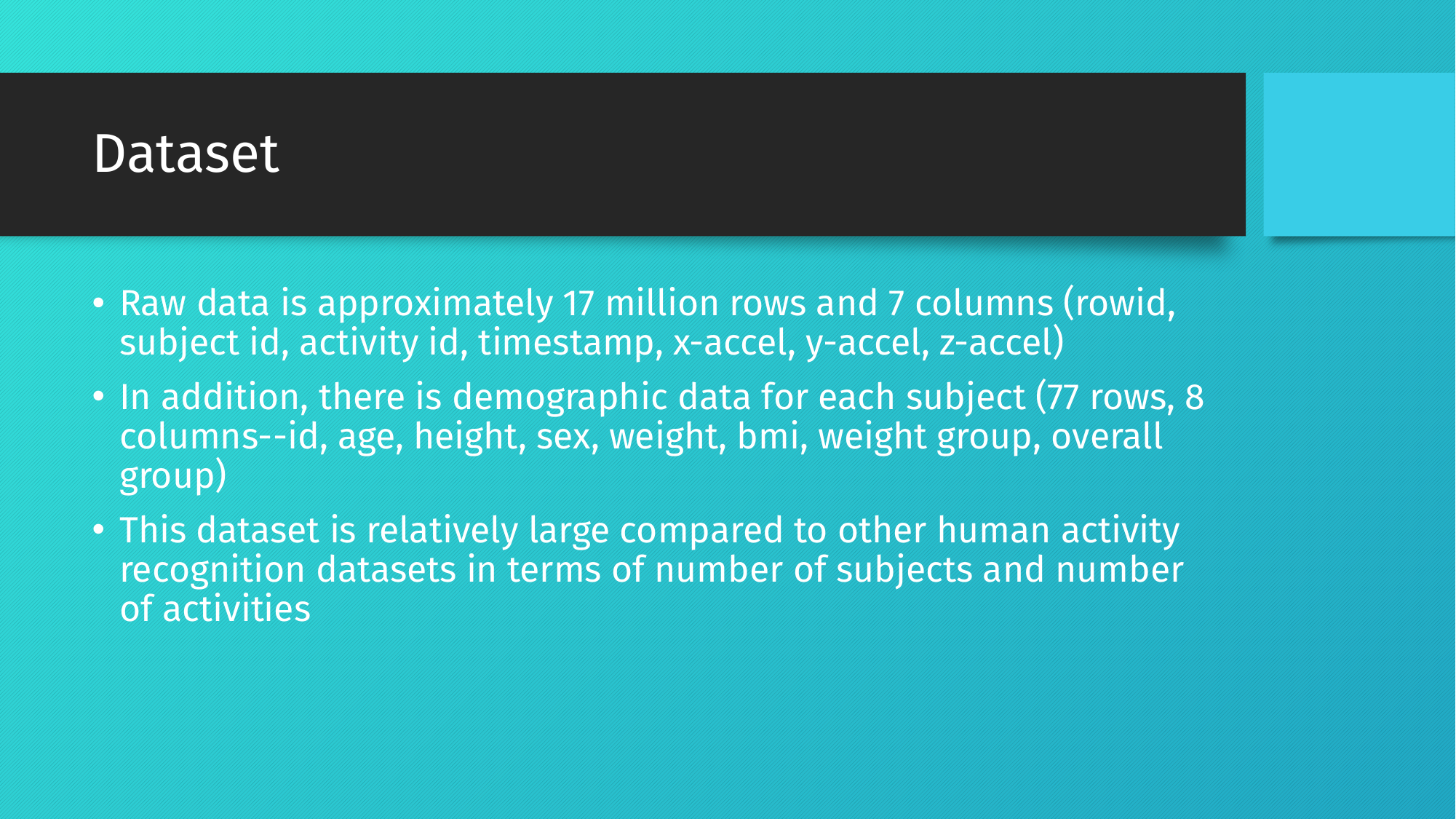

# Dataset
Raw data is approximately 17 million rows and 7 columns (rowid, subject id, activity id, timestamp, x-accel, y-accel, z-accel)
In addition, there is demographic data for each subject (77 rows, 8 columns--id, age, height, sex, weight, bmi, weight group, overall group)
This dataset is relatively large compared to other human activity recognition datasets in terms of number of subjects and number of activities